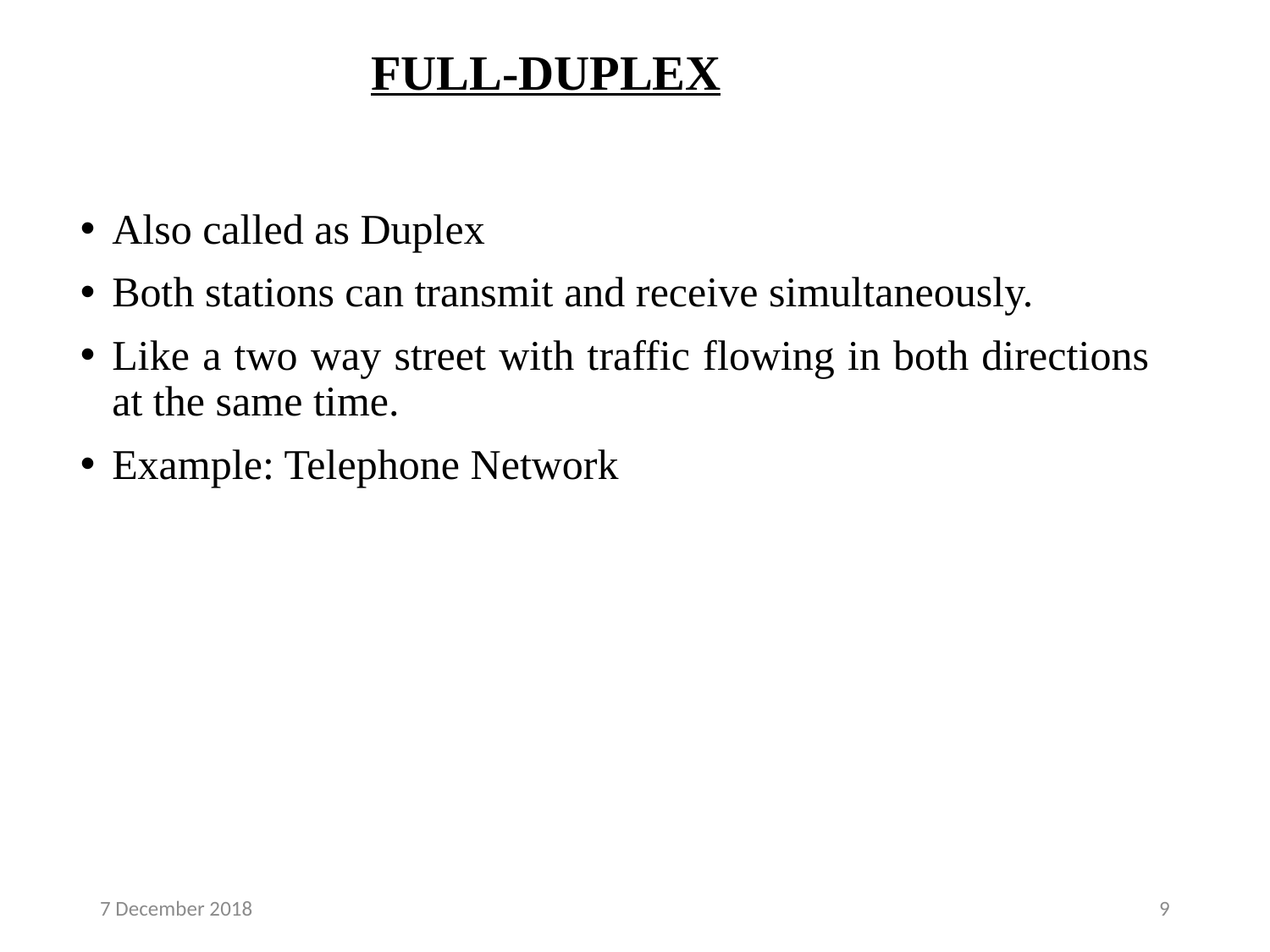

# FULL-DUPLEX

Also called as Duplex
Both stations can transmit and receive simultaneously.
Like a two way street with traffic flowing in both directions at the same time.
Example: Telephone Network
7 December 2018
9